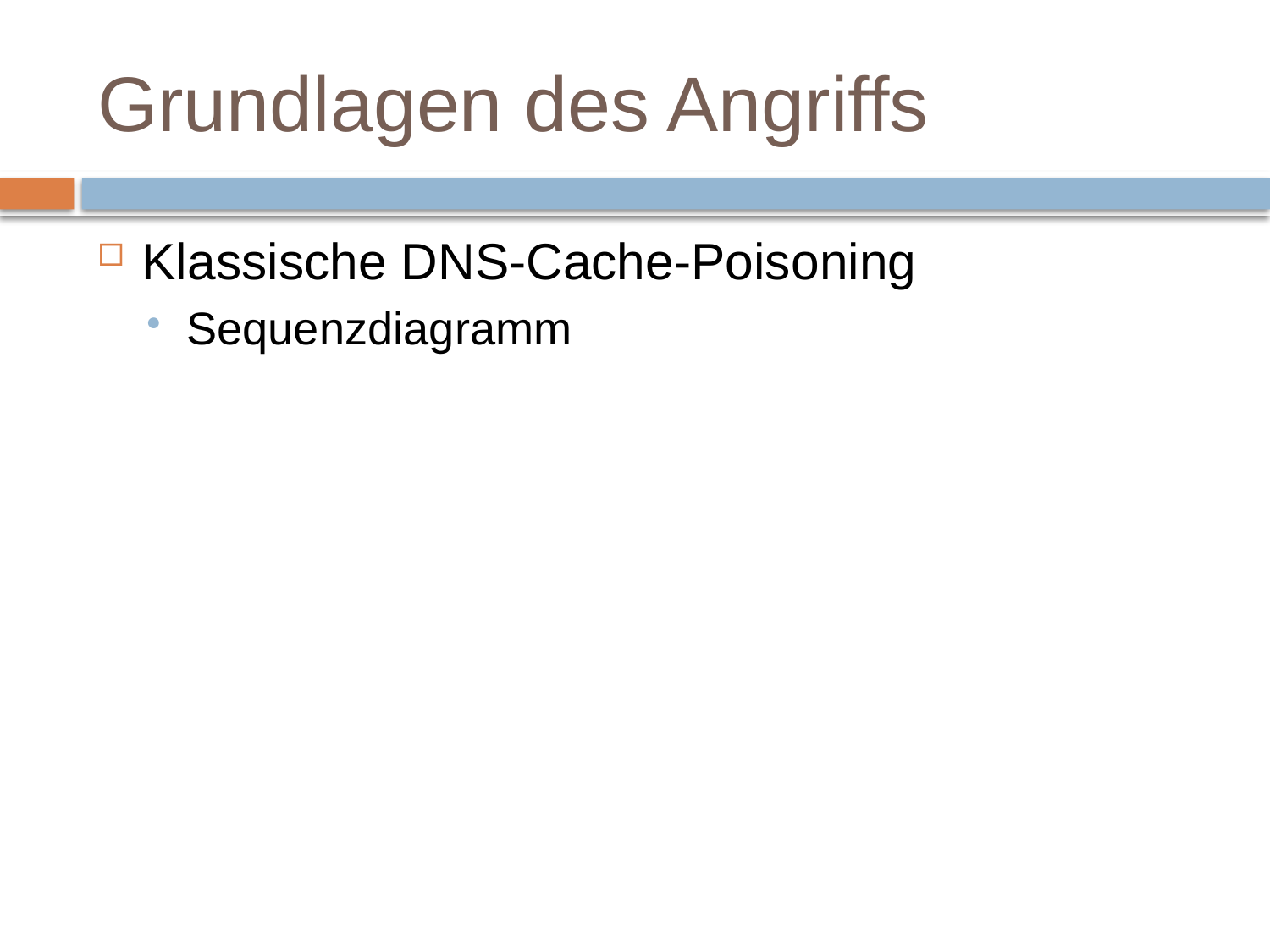

# Grundlagen des Angriffs
Klassische DNS-Cache-Poisoning
Sequenzdiagramm